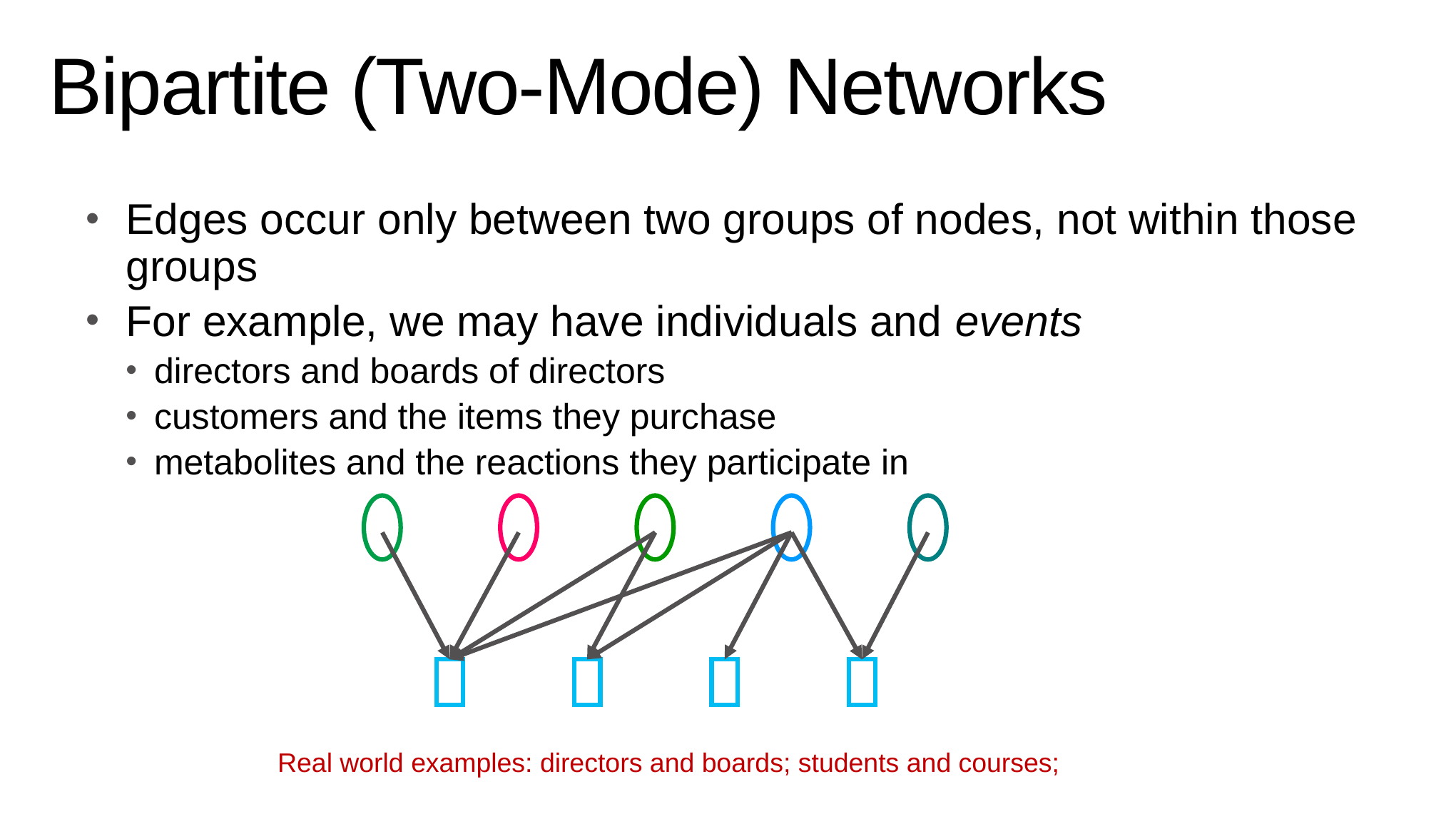

# Bipartite (Two-Mode) Networks
Edges occur only between two groups of nodes, not within those groups
For example, we may have individuals and events
directors and boards of directors
customers and the items they purchase
metabolites and the reactions they participate in

Real world examples: directors and boards; students and courses;